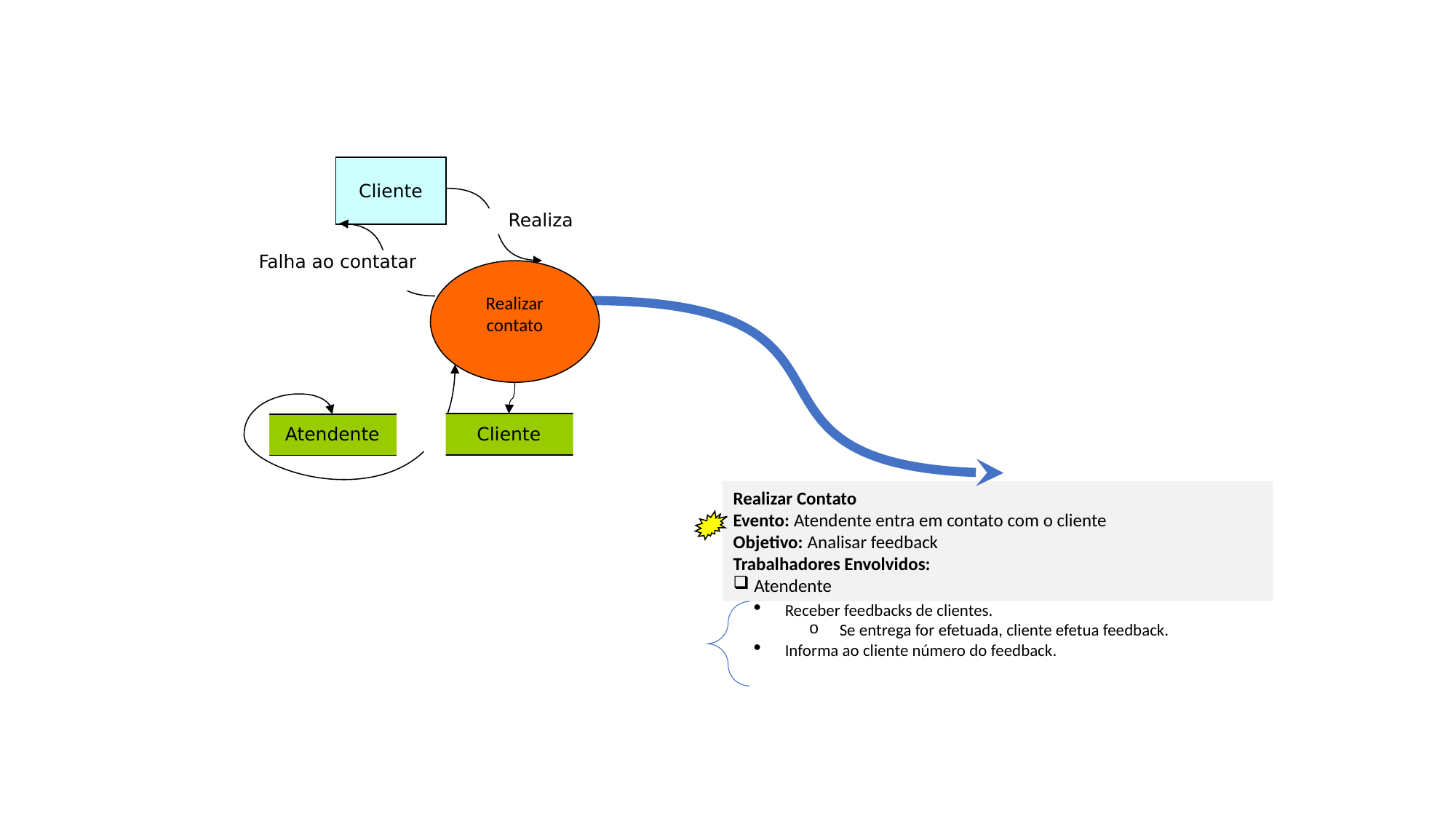

Cliente
Realiza
Falha ao contatar
Realizar contato

Cliente

Atendente
Realizar Contato
Evento: Atendente entra em contato com o cliente
Objetivo: Analisar feedback
Trabalhadores Envolvidos:
Atendente

Receber feedbacks de clientes.
Se entrega for efetuada, cliente efetua feedback.
Informa ao cliente número do feedback.